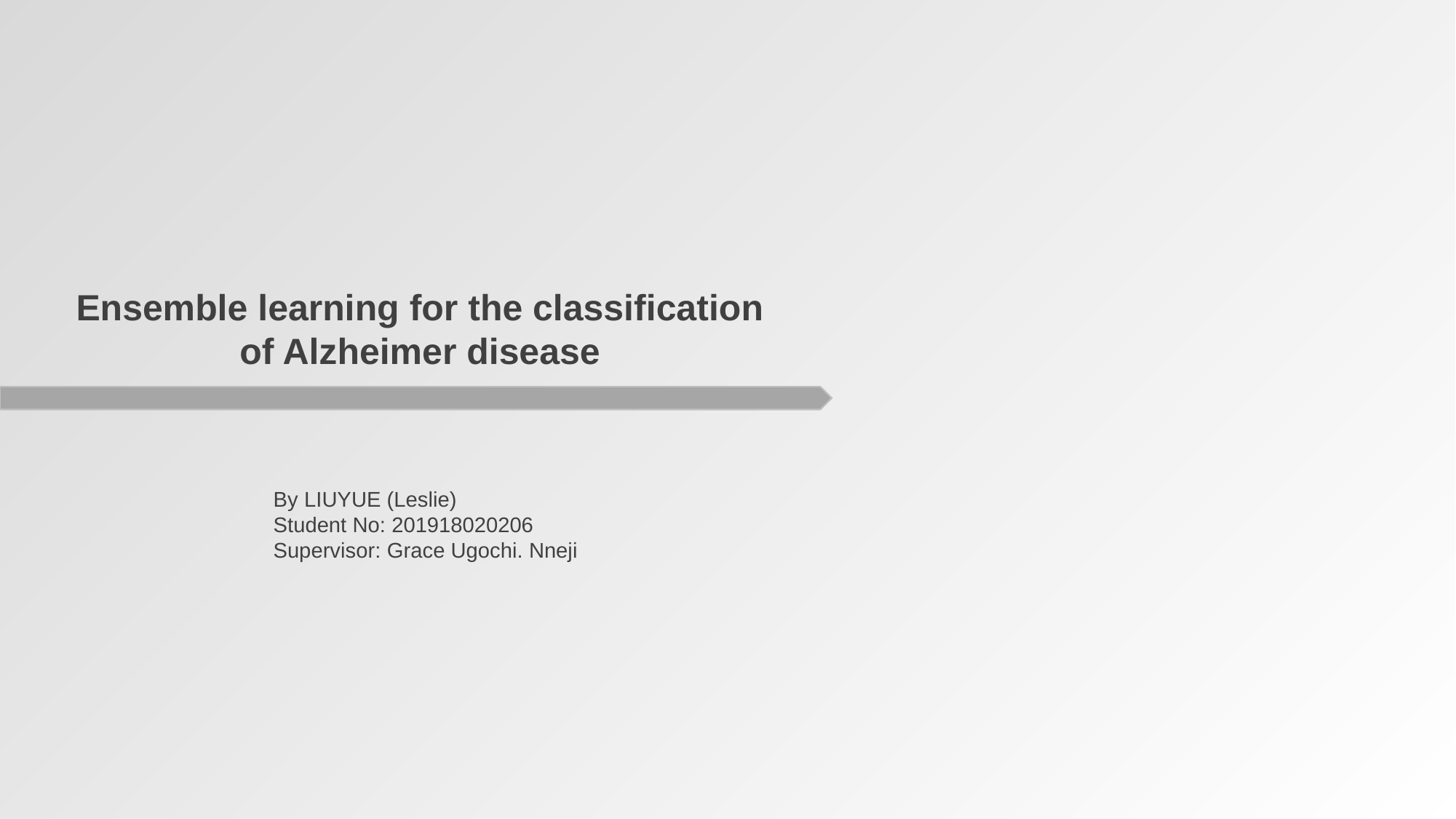

Ensemble learning for the classification
of Alzheimer disease

By LIUYUE (Leslie)
Student No: 201918020206
Supervisor: Grace Ugochi. Nneji